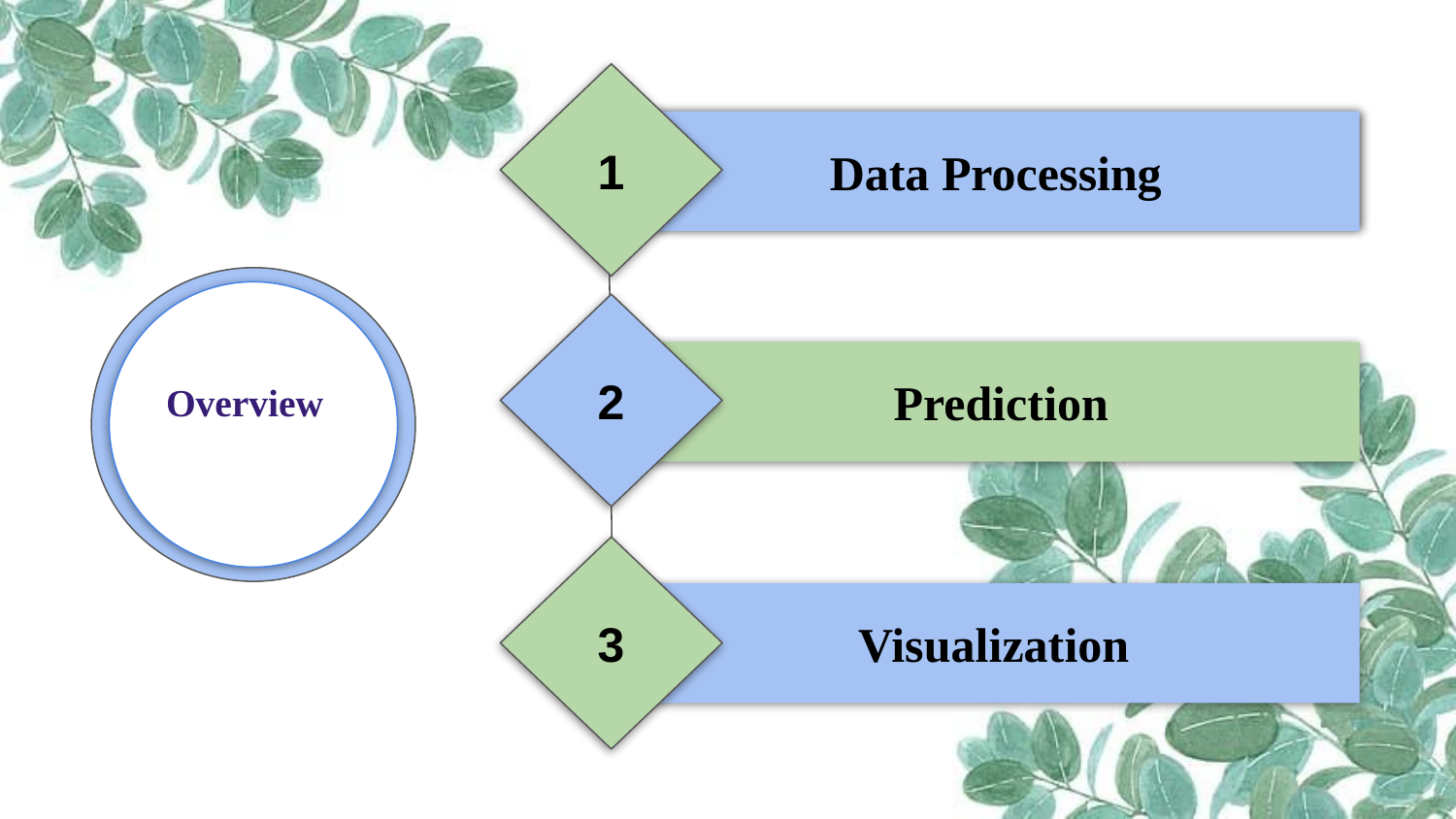

1

Data Processing

Overview
  2
Prediction
  3
Visualization